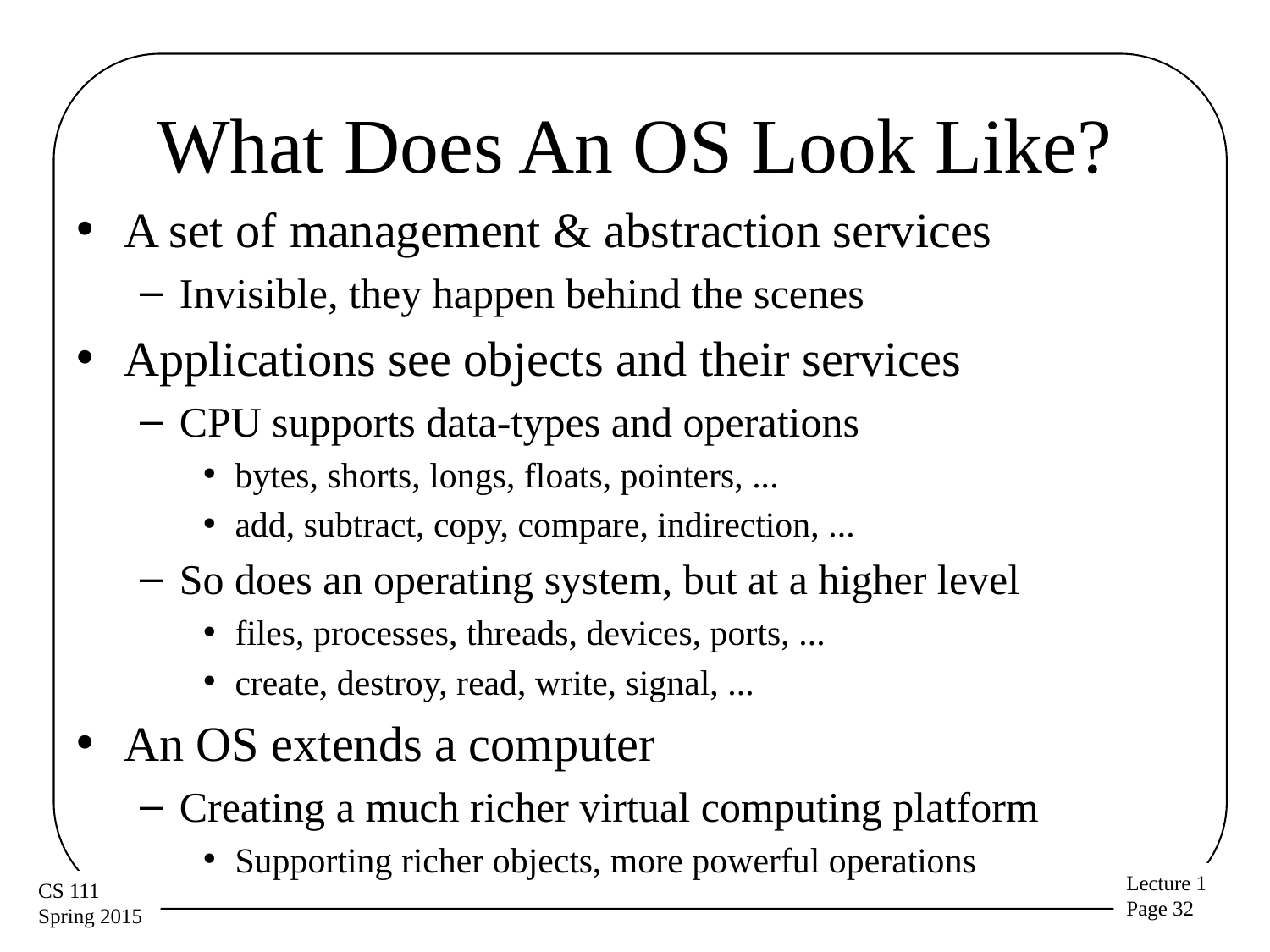

# What Does An OS Look Like?
A set of management & abstraction services
Invisible, they happen behind the scenes
Applications see objects and their services
CPU supports data-types and operations
bytes, shorts, longs, floats, pointers, ...
add, subtract, copy, compare, indirection, ...
So does an operating system, but at a higher level
files, processes, threads, devices, ports, ...
create, destroy, read, write, signal, ...
An OS extends a computer
Creating a much richer virtual computing platform
Supporting richer objects, more powerful operations